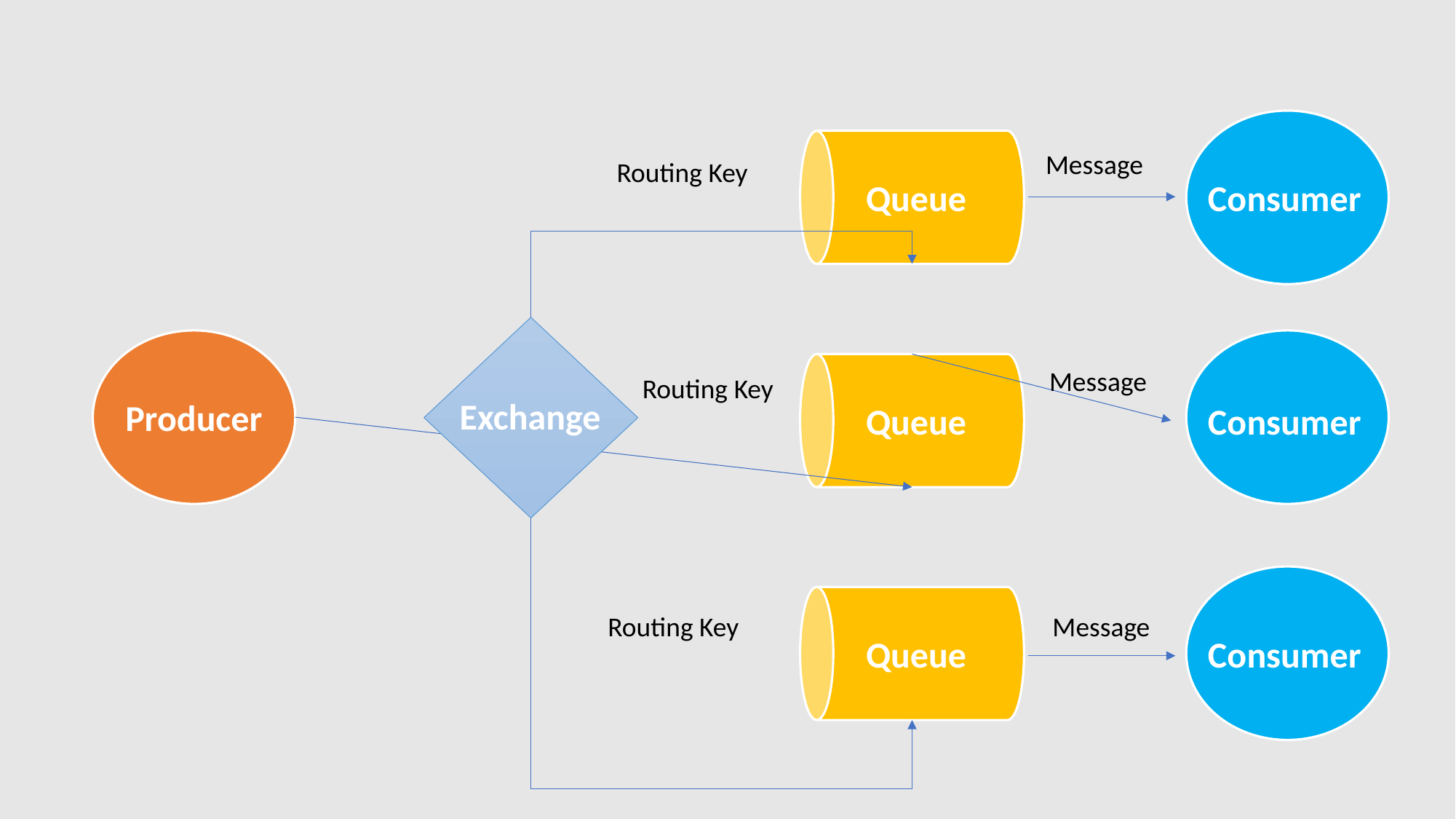

Message
Routing Key
Queue
Consumer

Message
Message
Routing Key
Exchange
Producer
Queue
Consumer

Routing Key
Message
Queue
Consumer